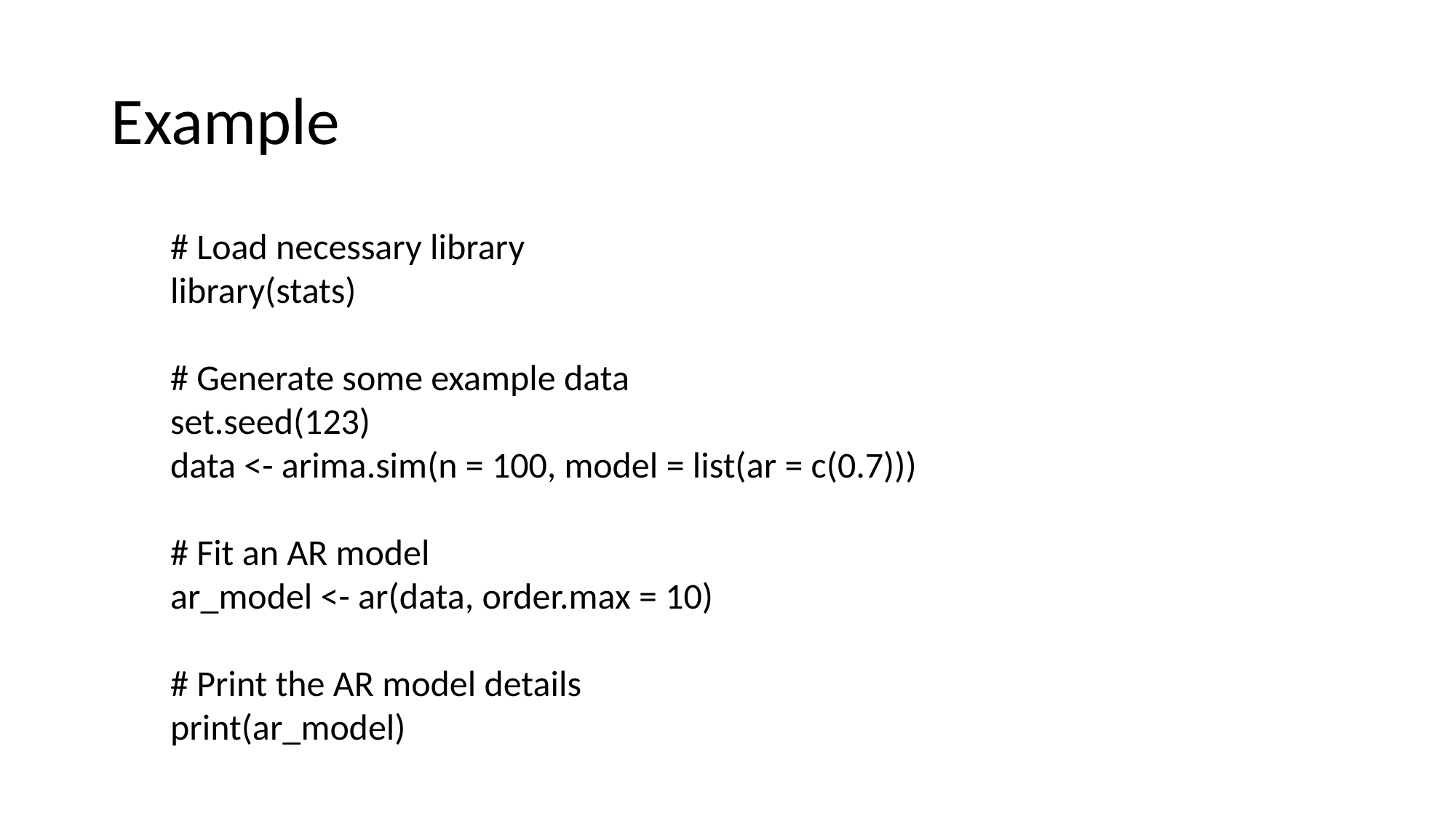

# Example

# Load necessary library
library(stats)

# Generate some example data
set.seed(123)
data <- arima.sim(n = 100, model = list(ar = c(0.7)))

# Fit an AR model
ar_model <- ar(data, order.max = 10)

# Print the AR model details
print(ar_model)